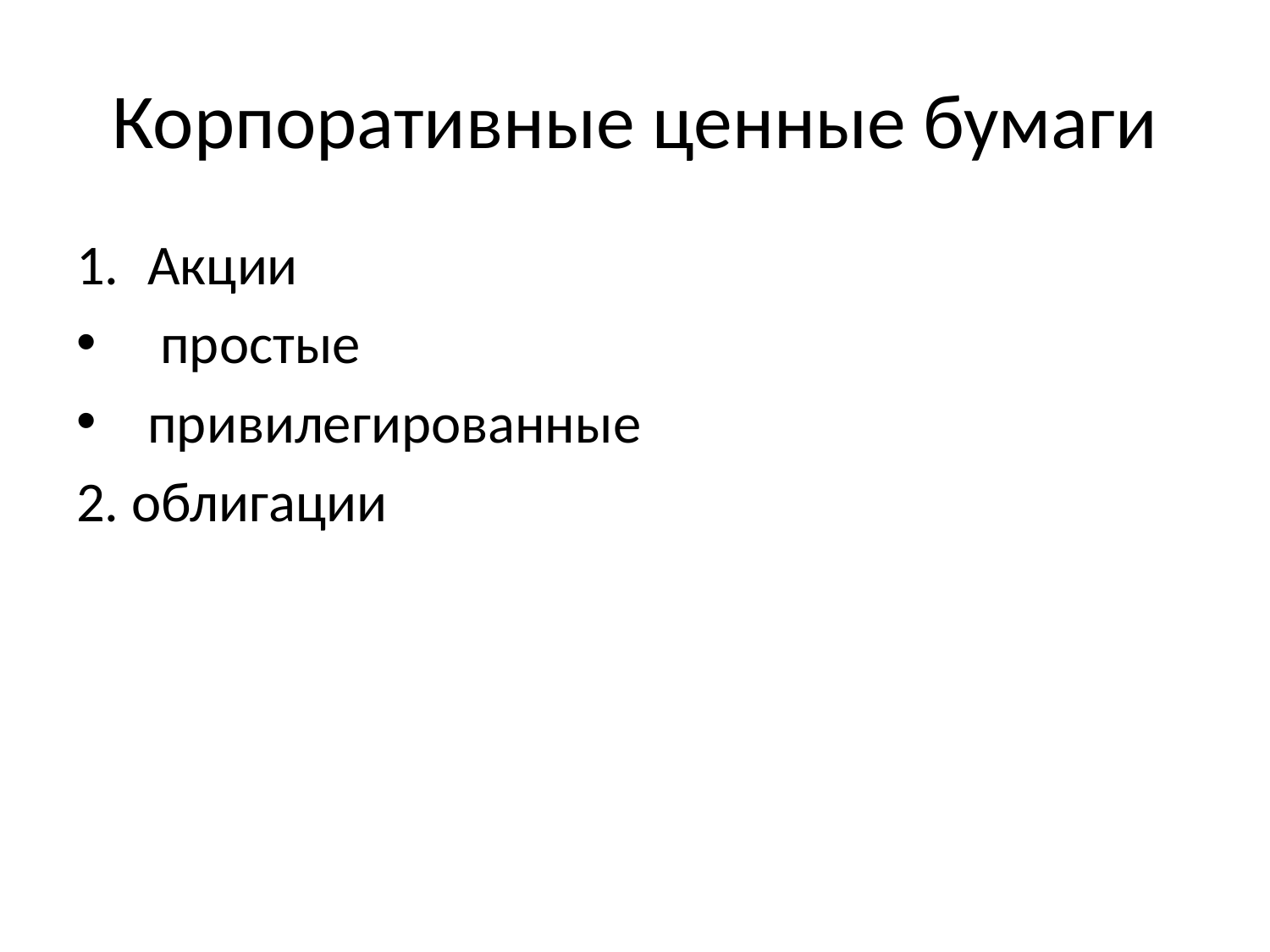

# Корпоративные ценные бумаги
Акции
 простые
привилегированные
2. облигации